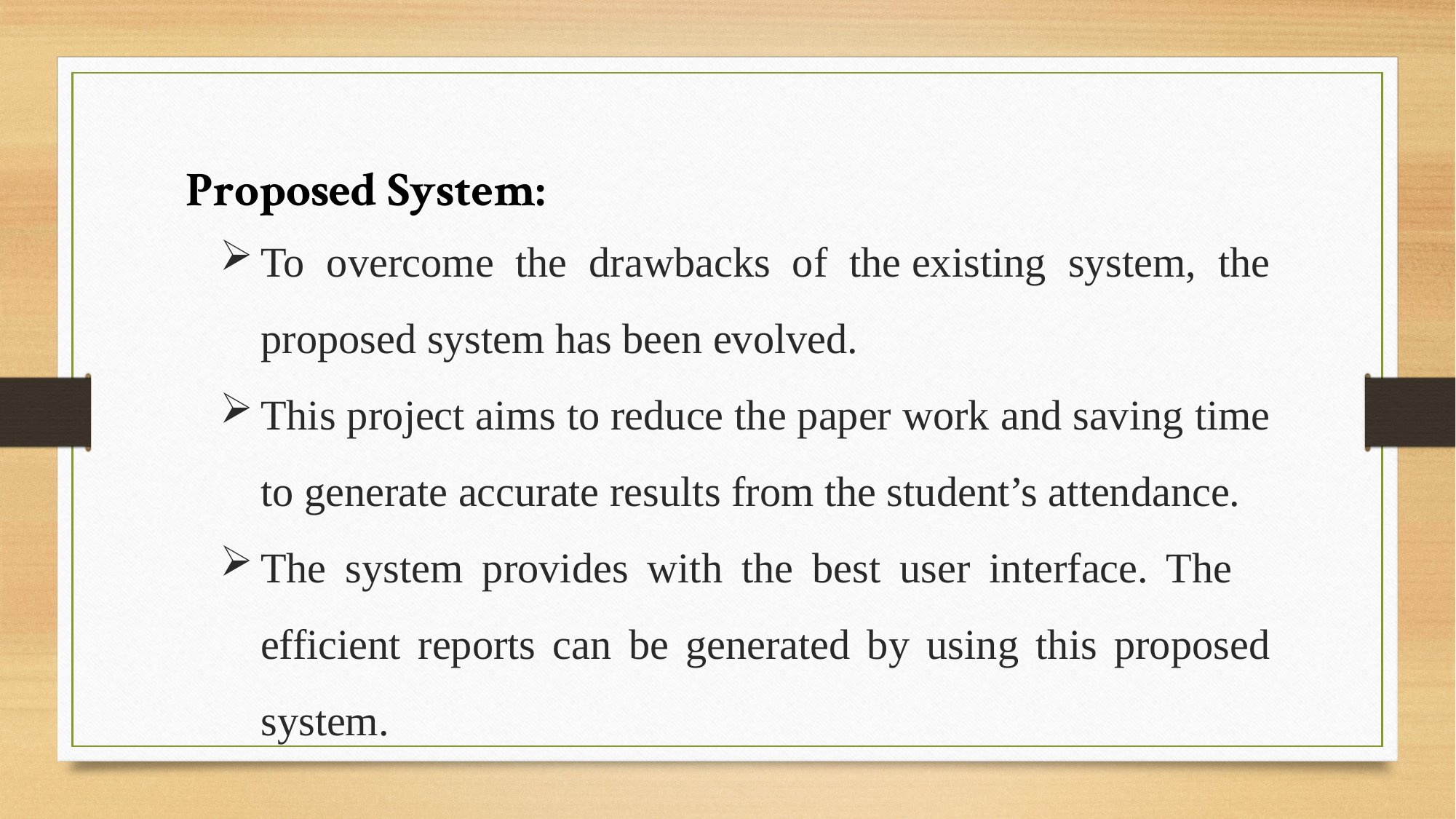

Proposed System:
To overcome the drawbacks of the existing system, the proposed system has been evolved.
This project aims to reduce the paper work and saving time to generate accurate results from the student’s attendance.
The system provides with the best user interface. The   efficient reports can be generated by using this proposed system.